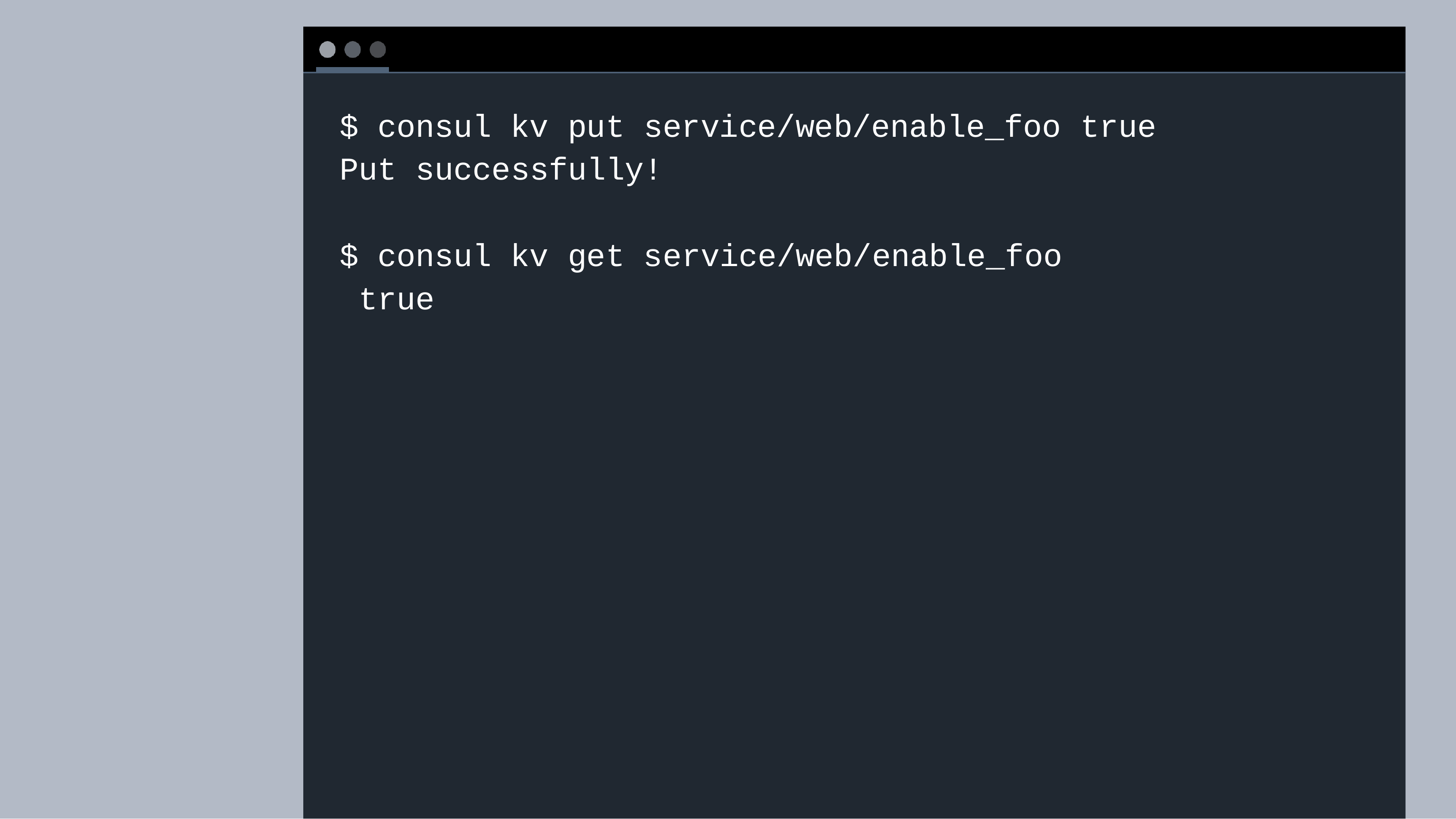

# $ consul kv put service/web/enable_foo true  Put successfully!
$ consul kv get service/web/enable_foo  true